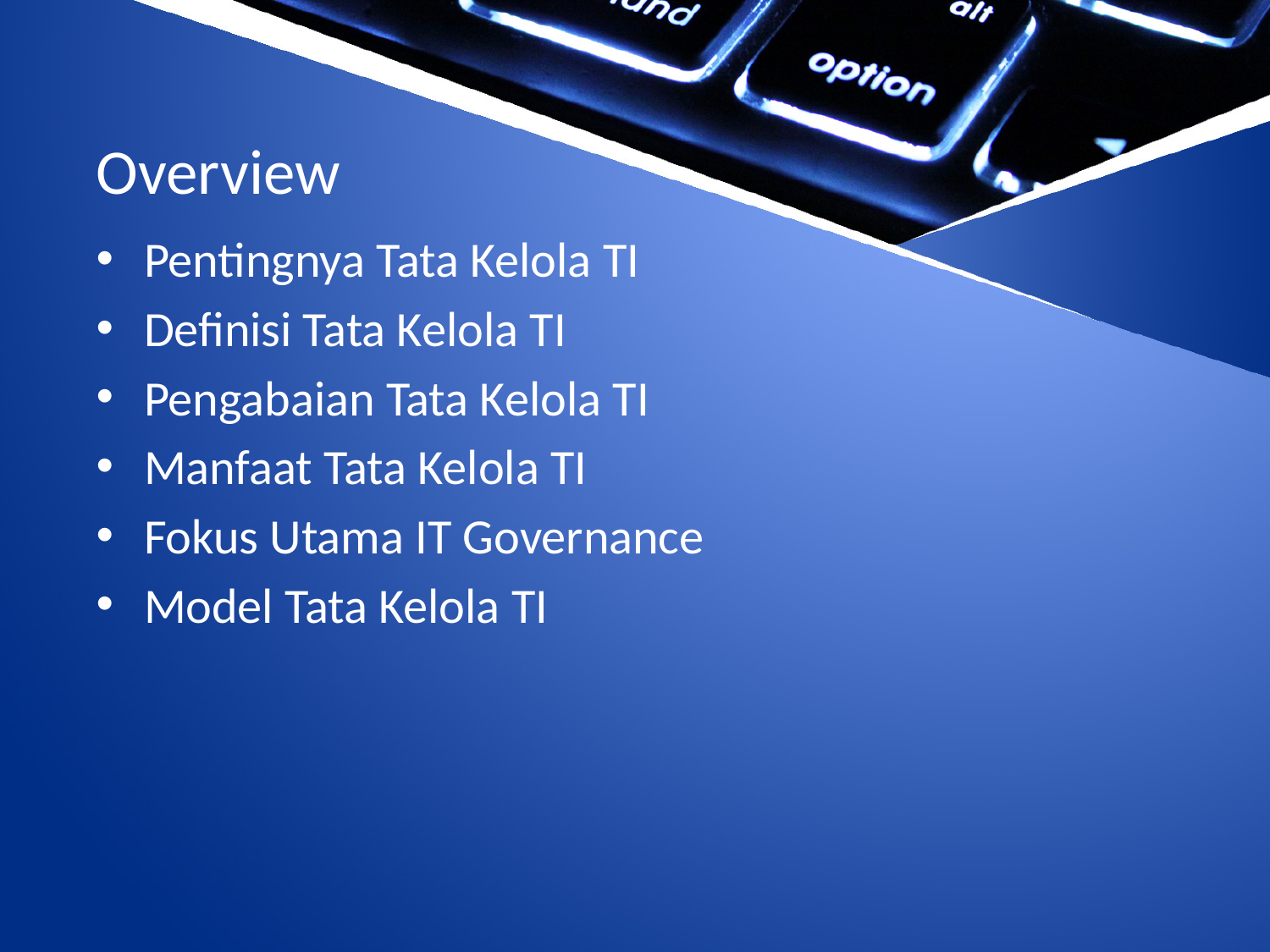

# Overview
Pentingnya Tata Kelola TI
Definisi Tata Kelola TI
Pengabaian Tata Kelola TI
Manfaat Tata Kelola TI
Fokus Utama IT Governance
Model Tata Kelola TI